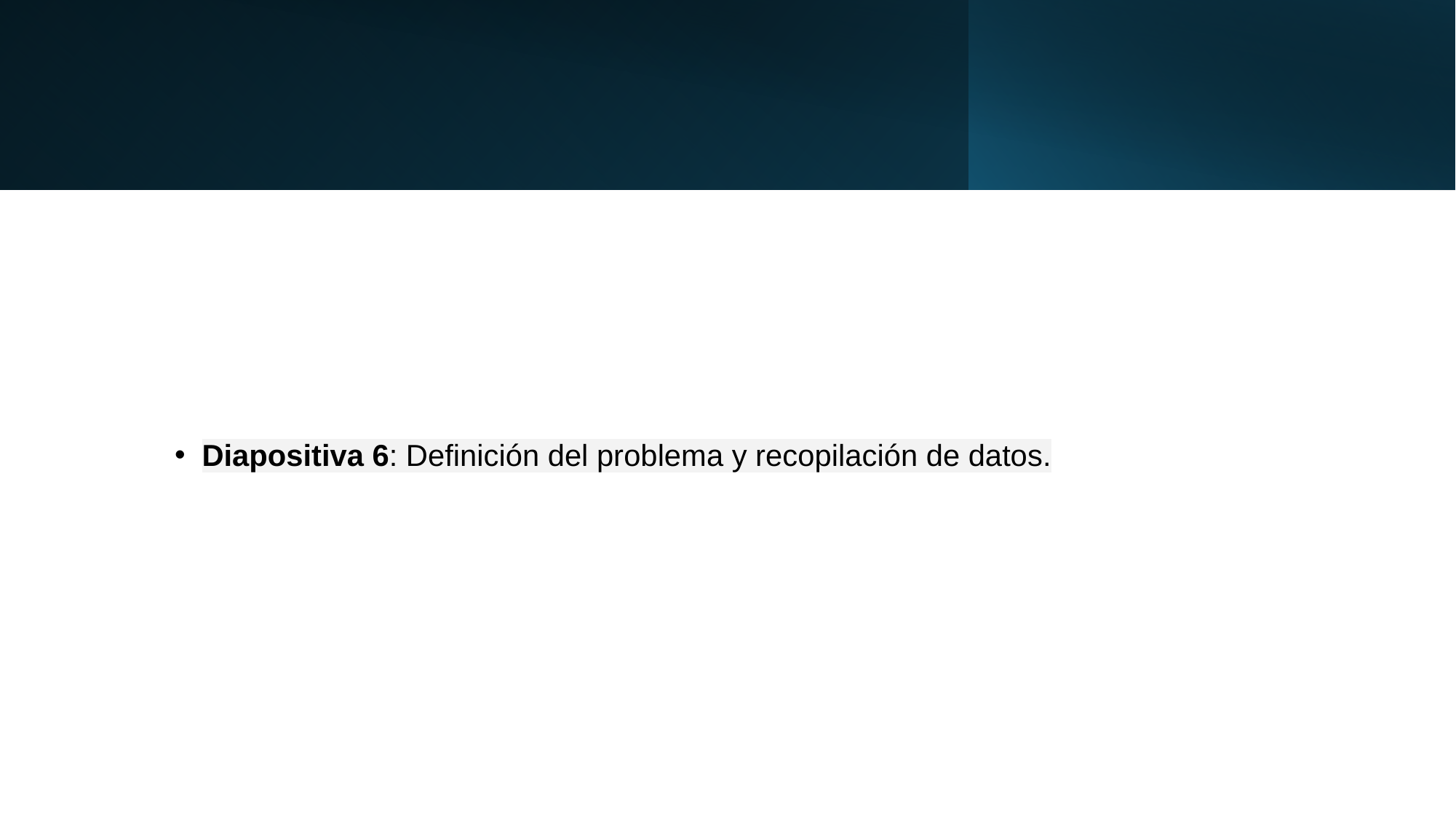

#
Diapositiva 6: Definición del problema y recopilación de datos.